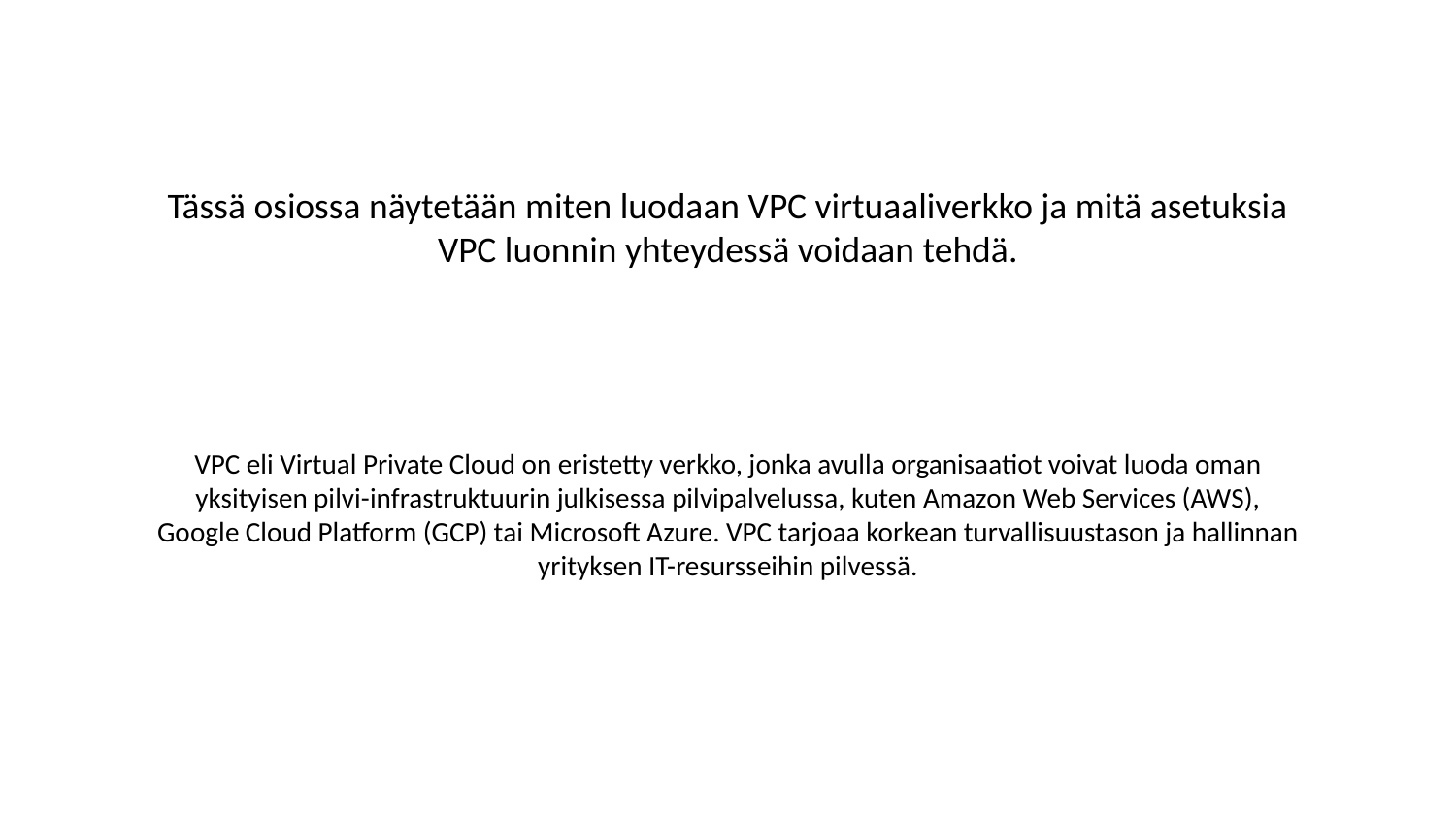

Tässä osiossa näytetään miten luodaan VPC virtuaaliverkko ja mitä asetuksia VPC luonnin yhteydessä voidaan tehdä.
VPC eli Virtual Private Cloud on eristetty verkko, jonka avulla organisaatiot voivat luoda oman yksityisen pilvi-infrastruktuurin julkisessa pilvipalvelussa, kuten Amazon Web Services (AWS), Google Cloud Platform (GCP) tai Microsoft Azure. VPC tarjoaa korkean turvallisuustason ja hallinnan yrityksen IT-resursseihin pilvessä.